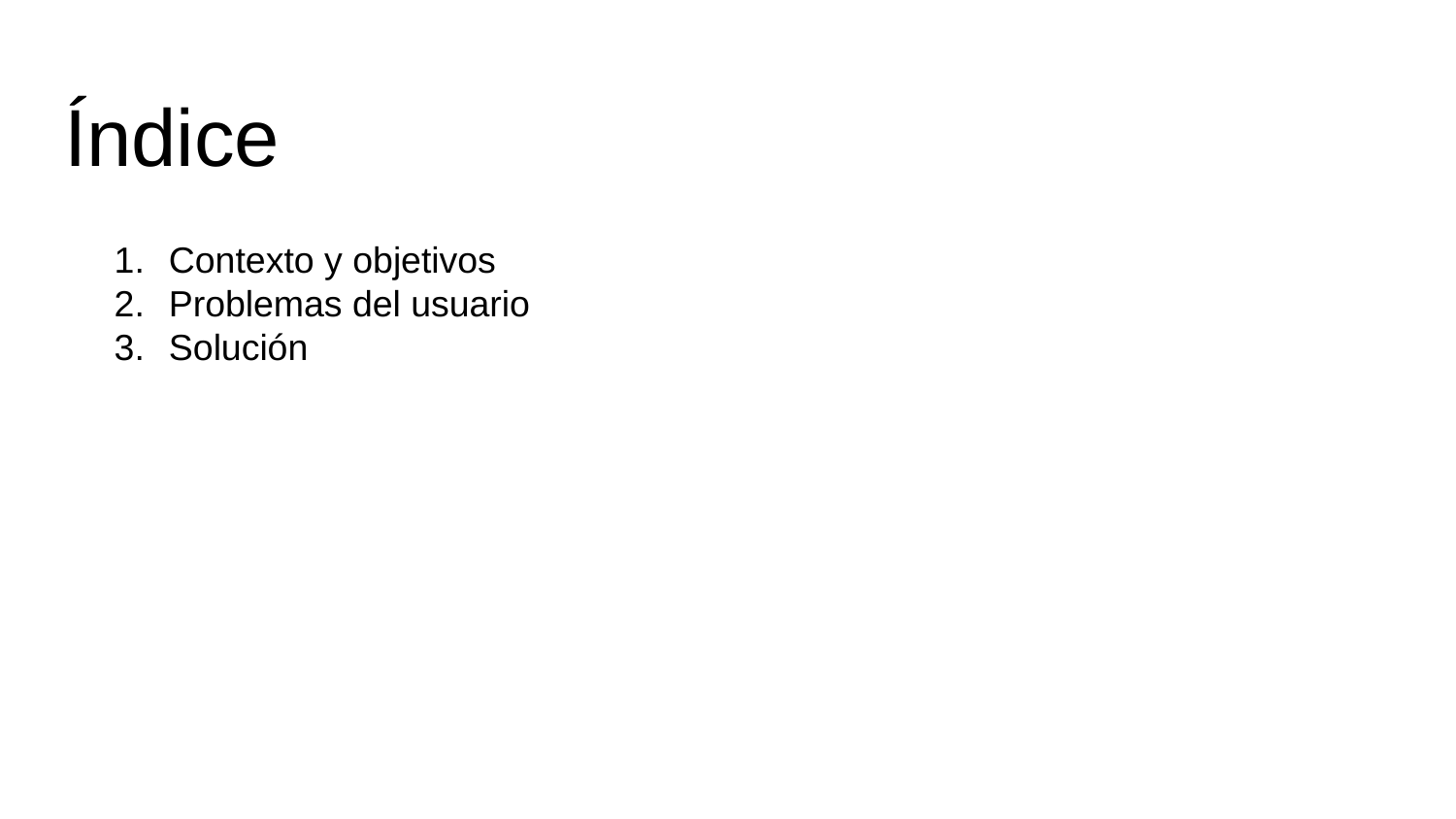

# Índice
Contexto y objetivos
Problemas del usuario
Solución